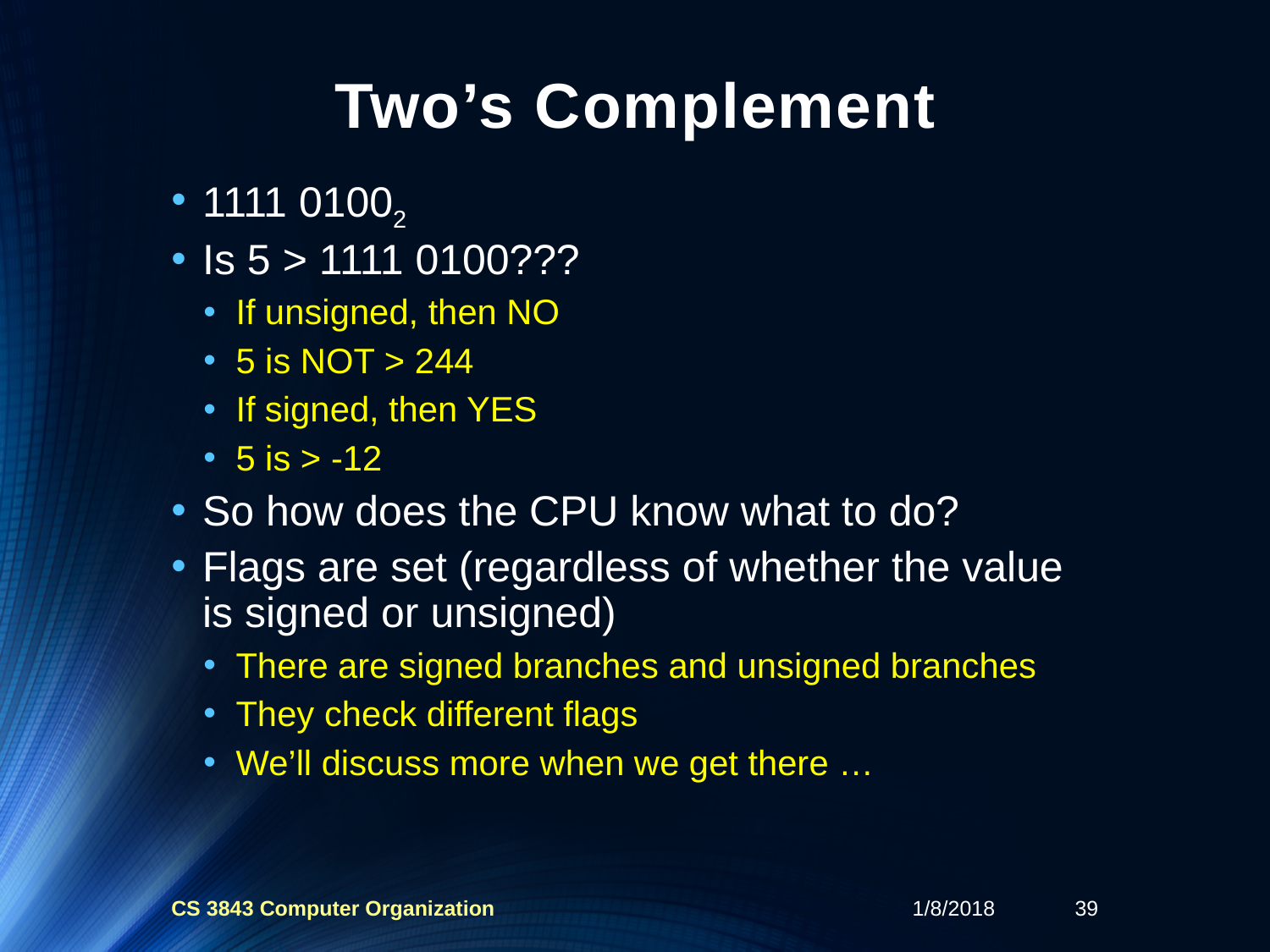

# Two’s Complement
1111 01002
Is 5 > 1111 0100???
If unsigned, then NO
5 is NOT > 244
If signed, then YES
5 is > -12
So how does the CPU know what to do?
Flags are set (regardless of whether the value is signed or unsigned)
There are signed branches and unsigned branches
They check different flags
We’ll discuss more when we get there …

CS 3843 Computer Organization
1/8/2018
39